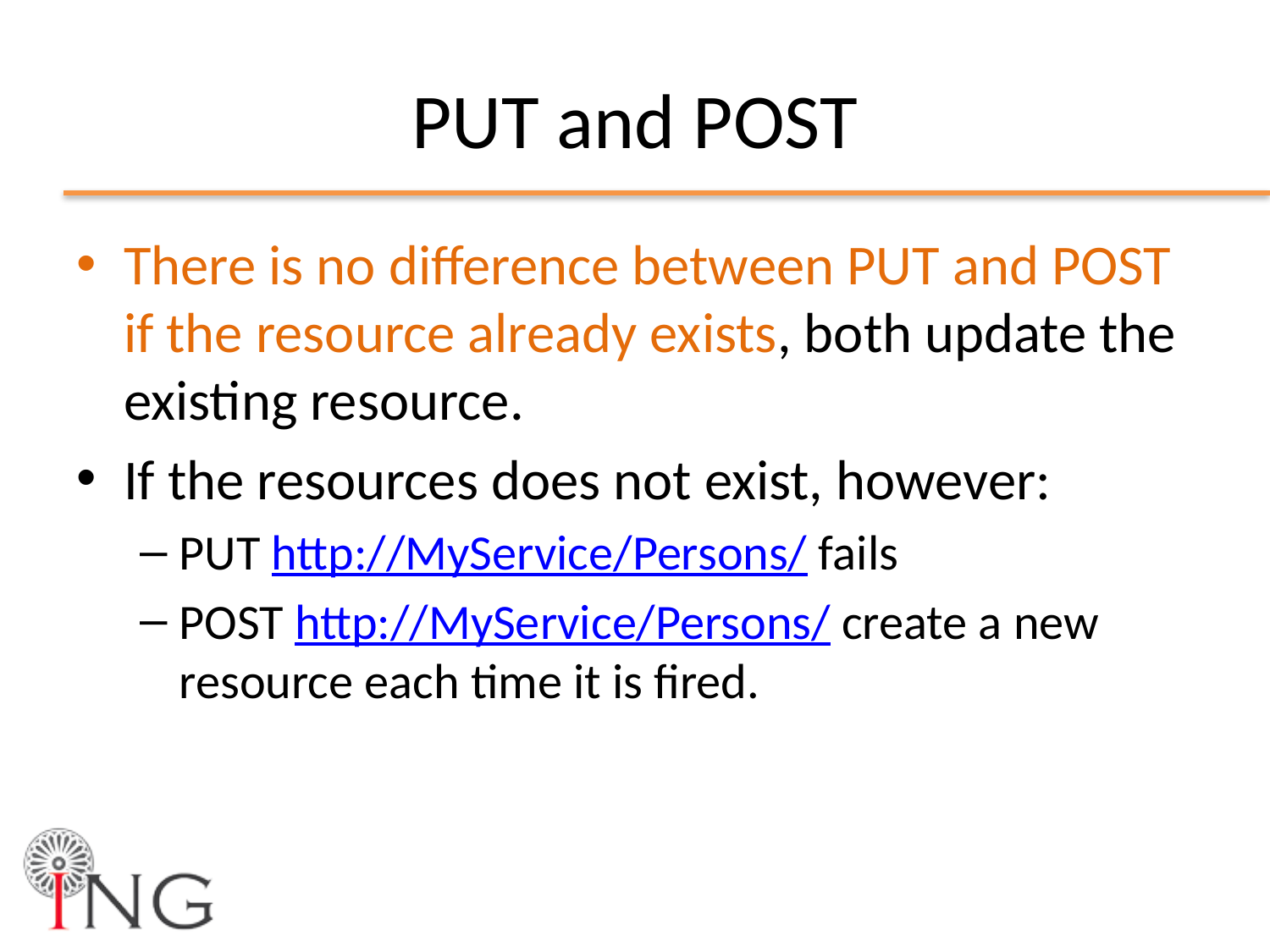

# PUT and POST
There is no difference between PUT and POST if the resource already exists, both update the existing resource.
If the resources does not exist, however:
PUT http://MyService/Persons/ fails
POST http://MyService/Persons/ create a new resource each time it is fired.